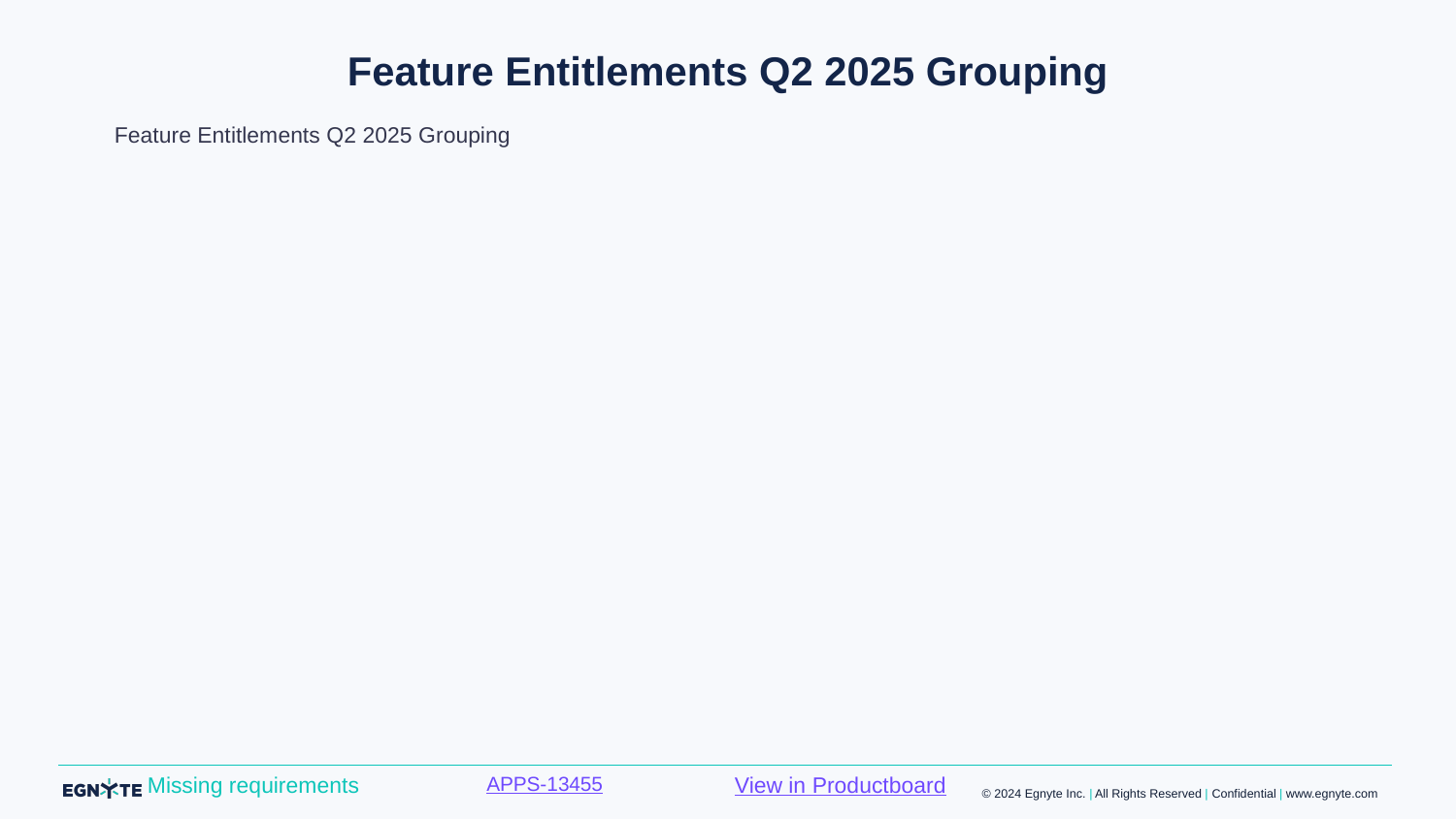

# Feature Entitlements Q2 2025 Grouping
Feature Entitlements Q2 2025 Grouping

View in Productboard
APPS-13455
Missing requirements